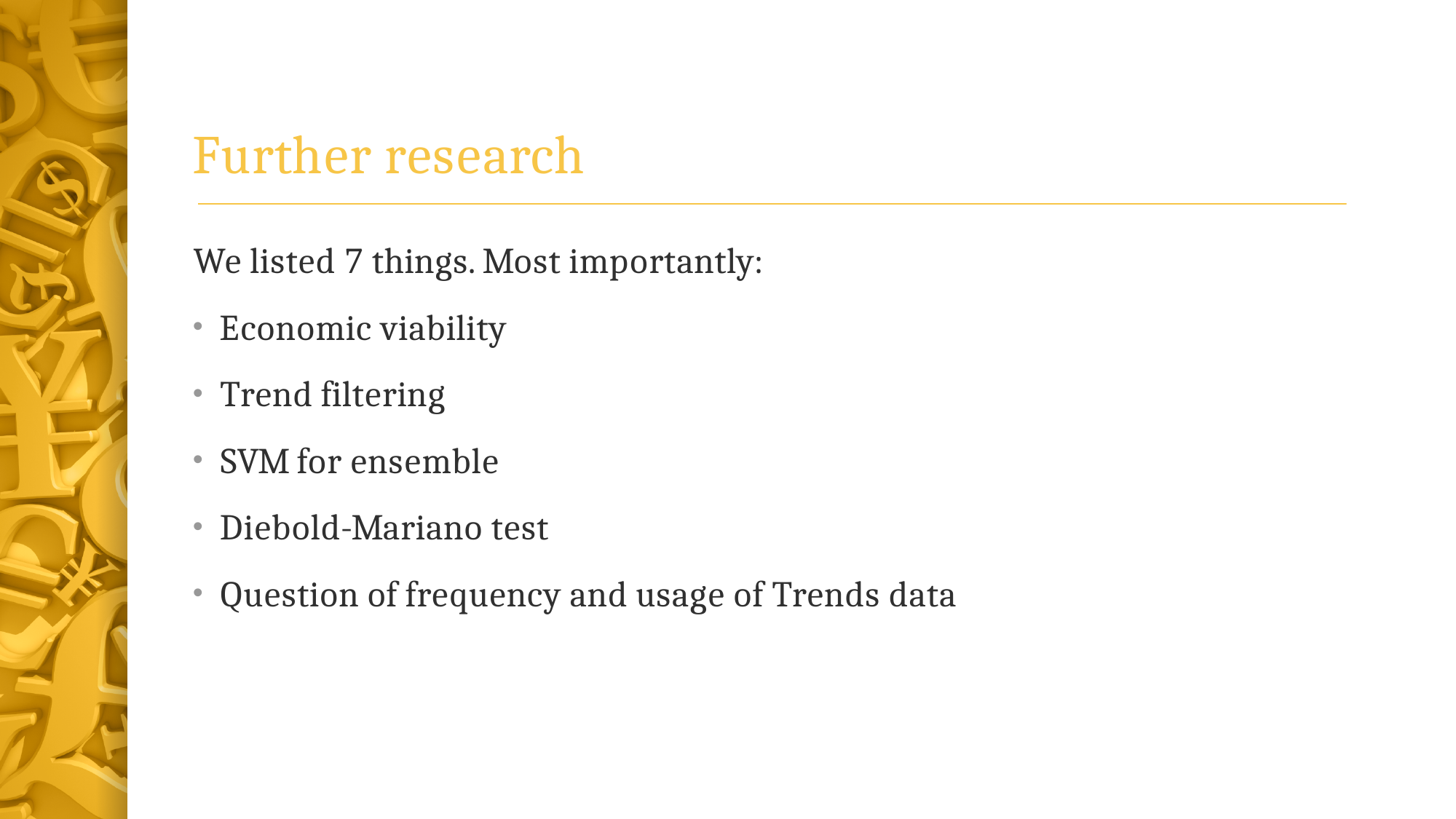

# Further research
We listed 7 things. Most importantly:
Economic viability
Trend filtering
SVM for ensemble
Diebold-Mariano test
Question of frequency and usage of Trends data